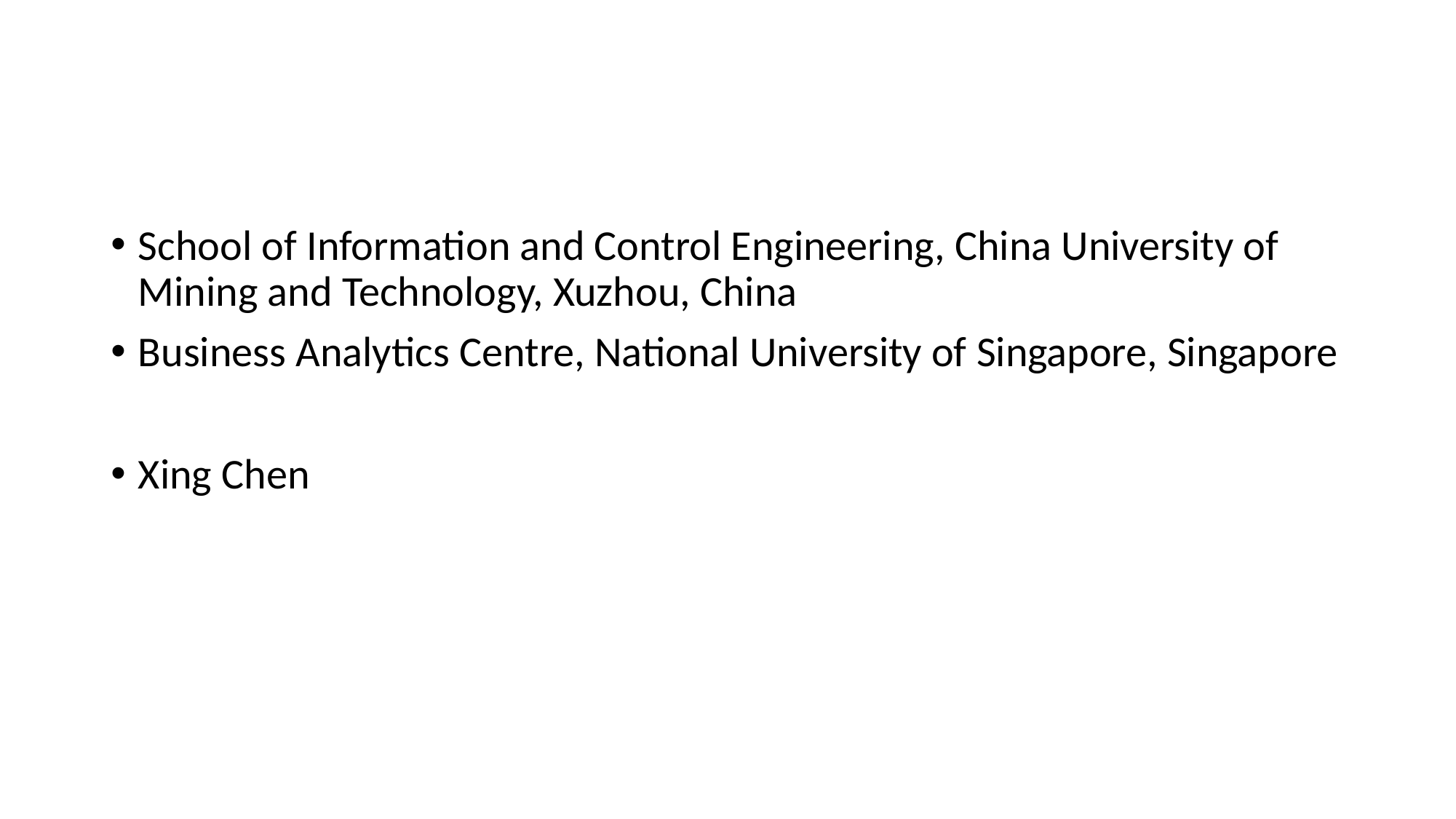

#
School of Information and Control Engineering, China University of Mining and Technology, Xuzhou, China
Business Analytics Centre, National University of Singapore, Singapore

Xing Chen